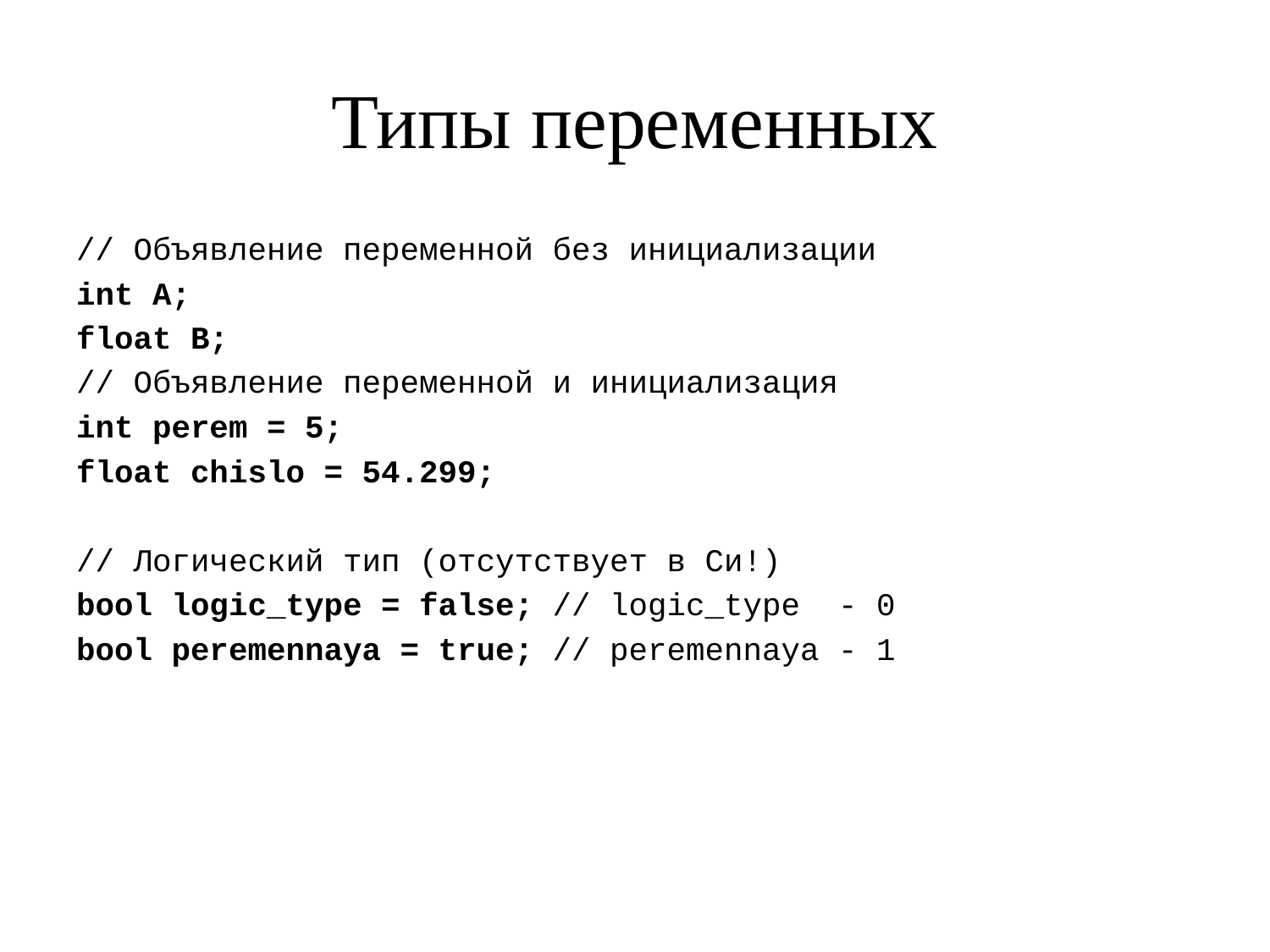

# Типы переменных
// Объявление переменной без инициализации
int A;
float B;
// Объявление переменной и инициализация
int perem = 5;
float chislo = 54.299;

// Логический тип (отсутствует в Си!)
bool logic_type = false; // logic_type  - 0
bool peremennaya = true; // peremennaya - 1